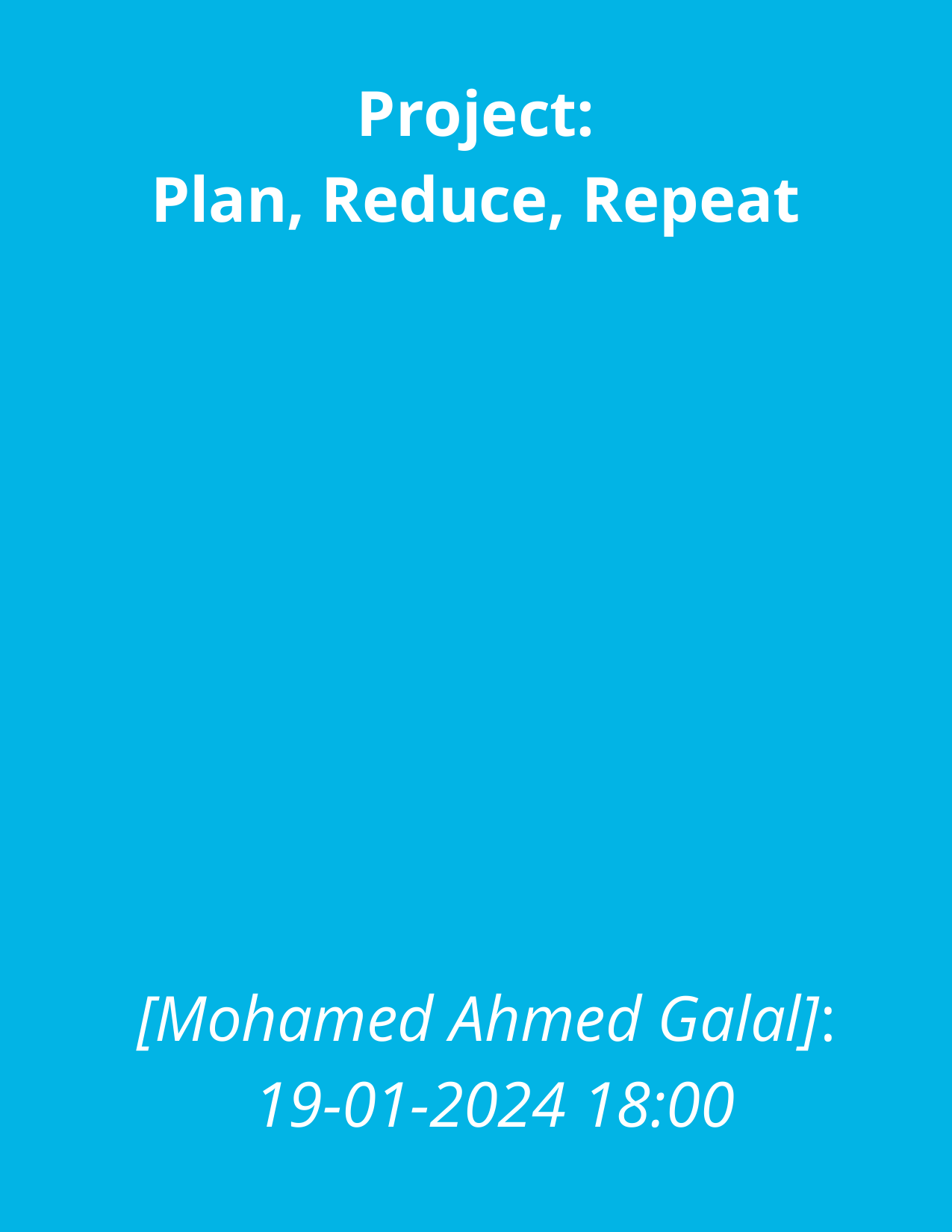

Project:
Plan, Reduce, Repeat

[Mohamed Ahmed Galal]:
19-01-2024 18:00